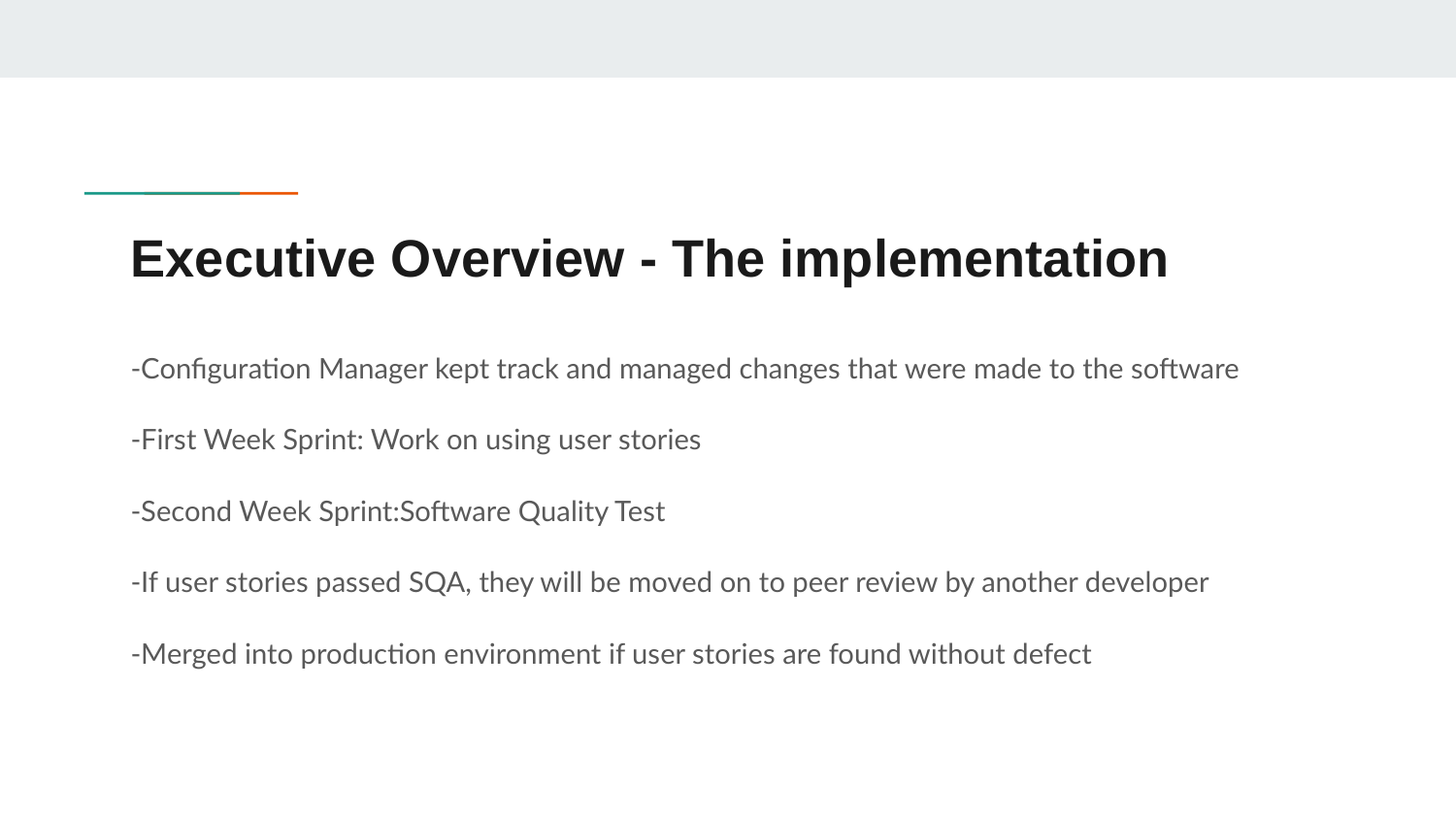

# Executive Overview - The implementation
-Configuration Manager kept track and managed changes that were made to the software
-First Week Sprint: Work on using user stories
-Second Week Sprint:Software Quality Test
-If user stories passed SQA, they will be moved on to peer review by another developer
-Merged into production environment if user stories are found without defect